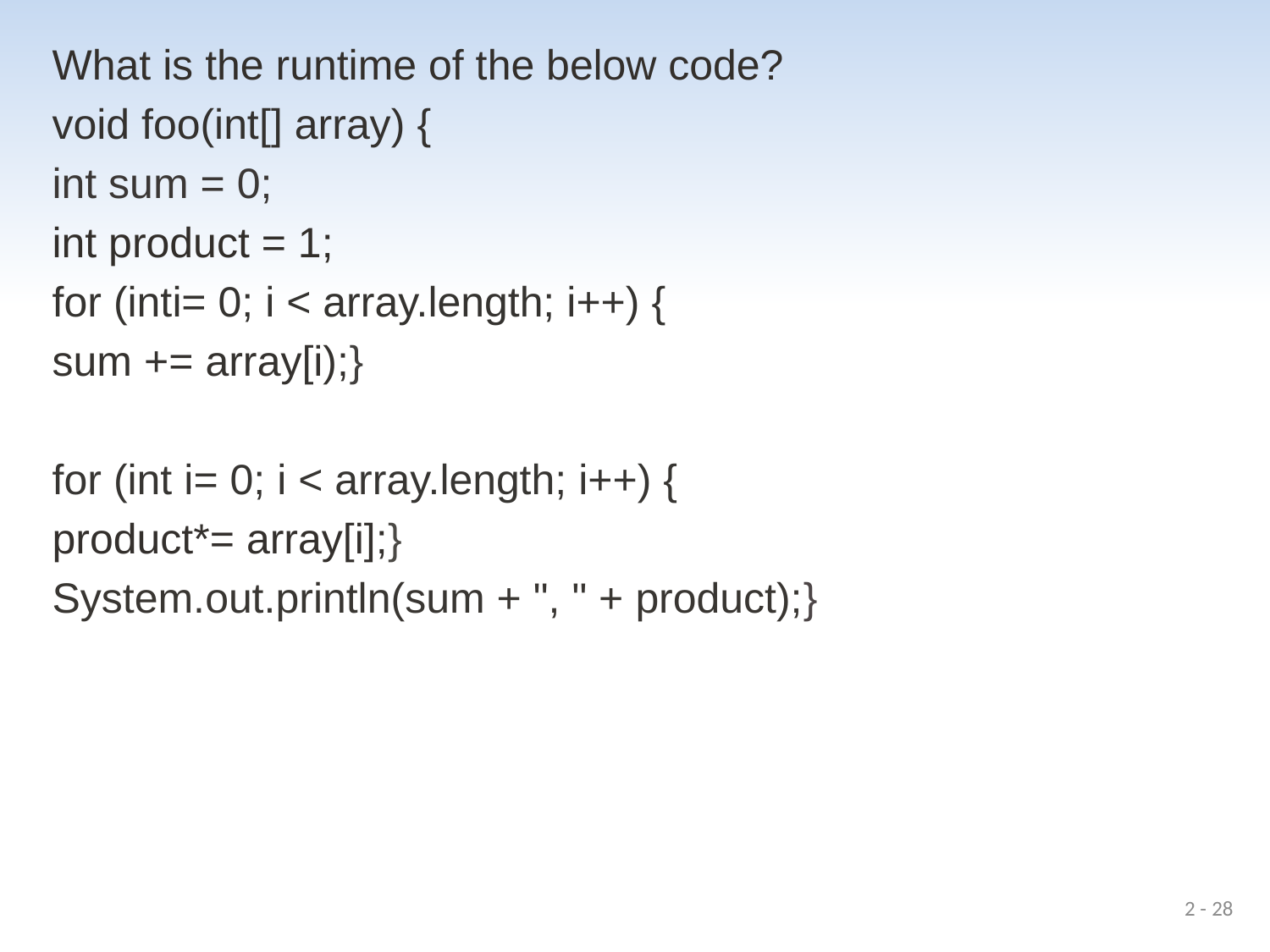

What is the runtime of the below code?
void foo(int[] array) {
int sum = 0;
int product = 1;
for (inti= 0; i < array.length; i++) {
sum += array[i);}

for (int i= 0; i < array.length; i++) {
product*= array[i];}
System.out.println(sum + ", " + product);}
2 - 28